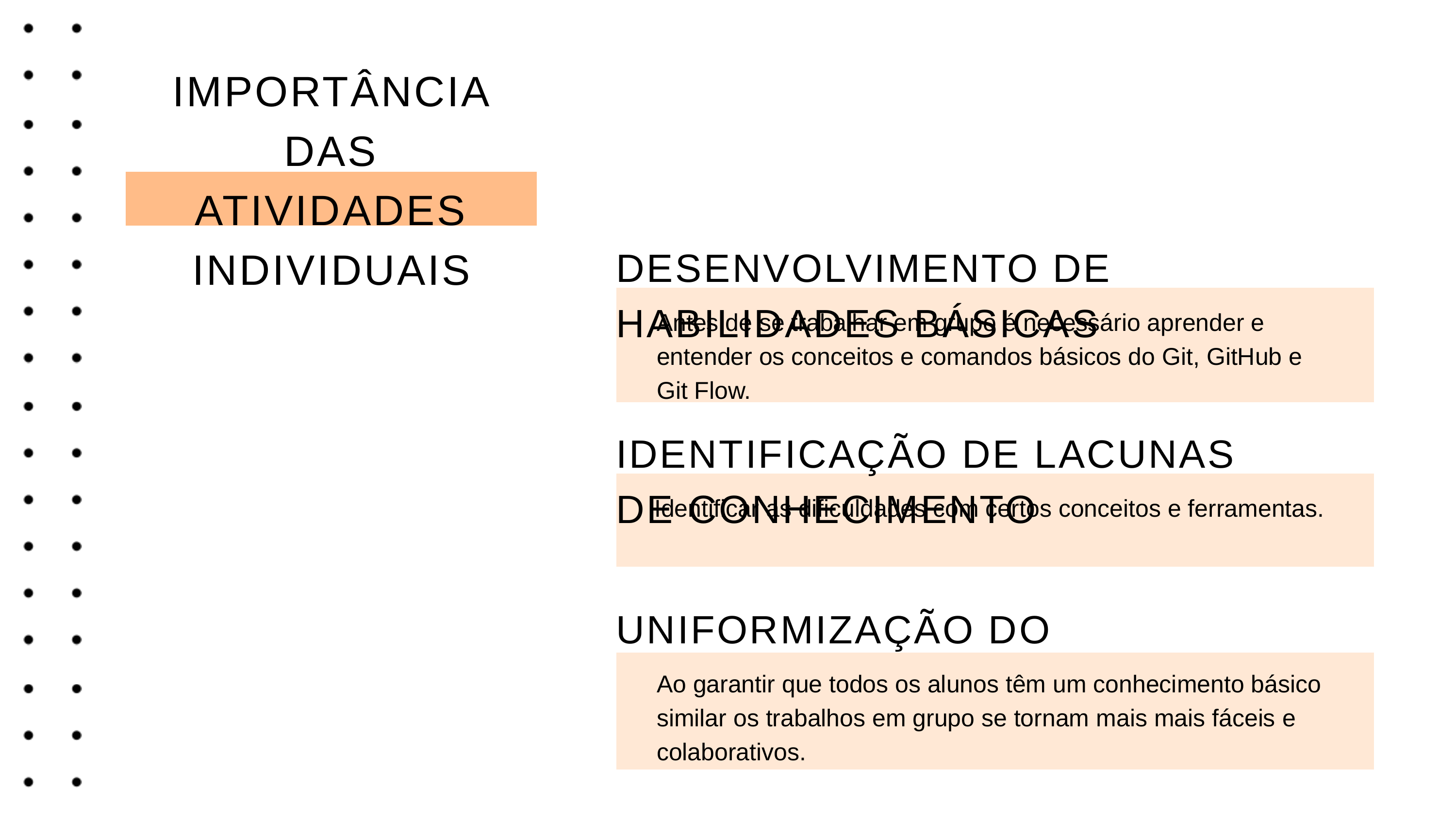

IMPORTÂNCIA DAS ATIVIDADES INDIVIDUAIS

DESENVOLVIMENTO DE HABILIDADES BÁSICAS

Antes de se trabalhar em grupo é necessário aprender e entender os conceitos e comandos básicos do Git, GitHub e Git Flow.
IDENTIFICAÇÃO DE LACUNAS DE CONHECIMENTO

Identificar as dificuldades com certos conceitos e ferramentas.
UNIFORMIZAÇÃO DO CONHECIMENTO

Ao garantir que todos os alunos têm um conhecimento básico similar os trabalhos em grupo se tornam mais mais fáceis e colaborativos.